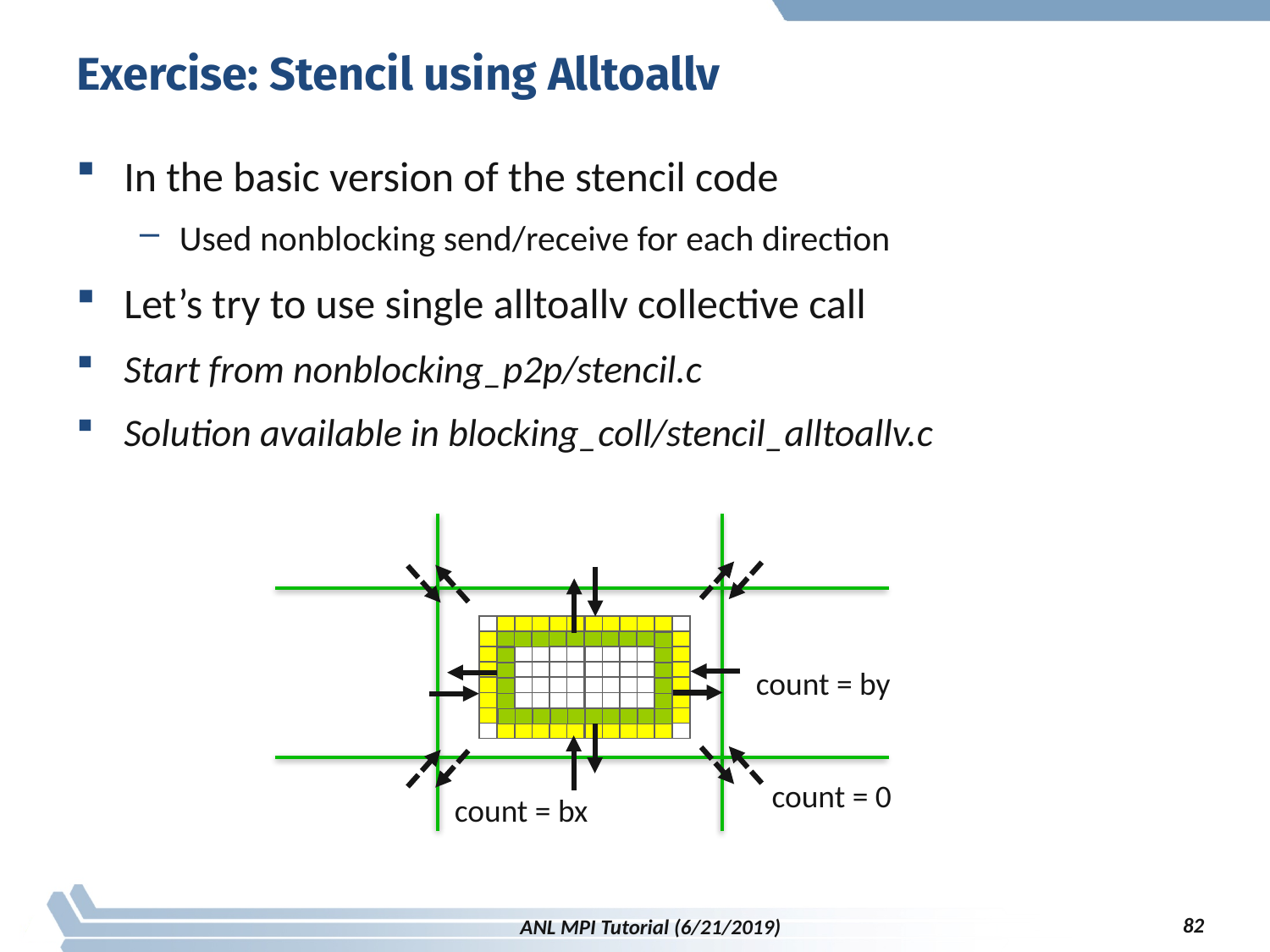

# Exercise: Stencil using Alltoallv
In the basic version of the stencil code
Used nonblocking send/receive for each direction
Let’s try to use single alltoallv collective call
Start from nonblocking_p2p/stencil.c
Solution available in blocking_coll/stencil_alltoallv.c

count = by

count = 0
count = bx
82
ANL MPI Tutorial (6/21/2019)